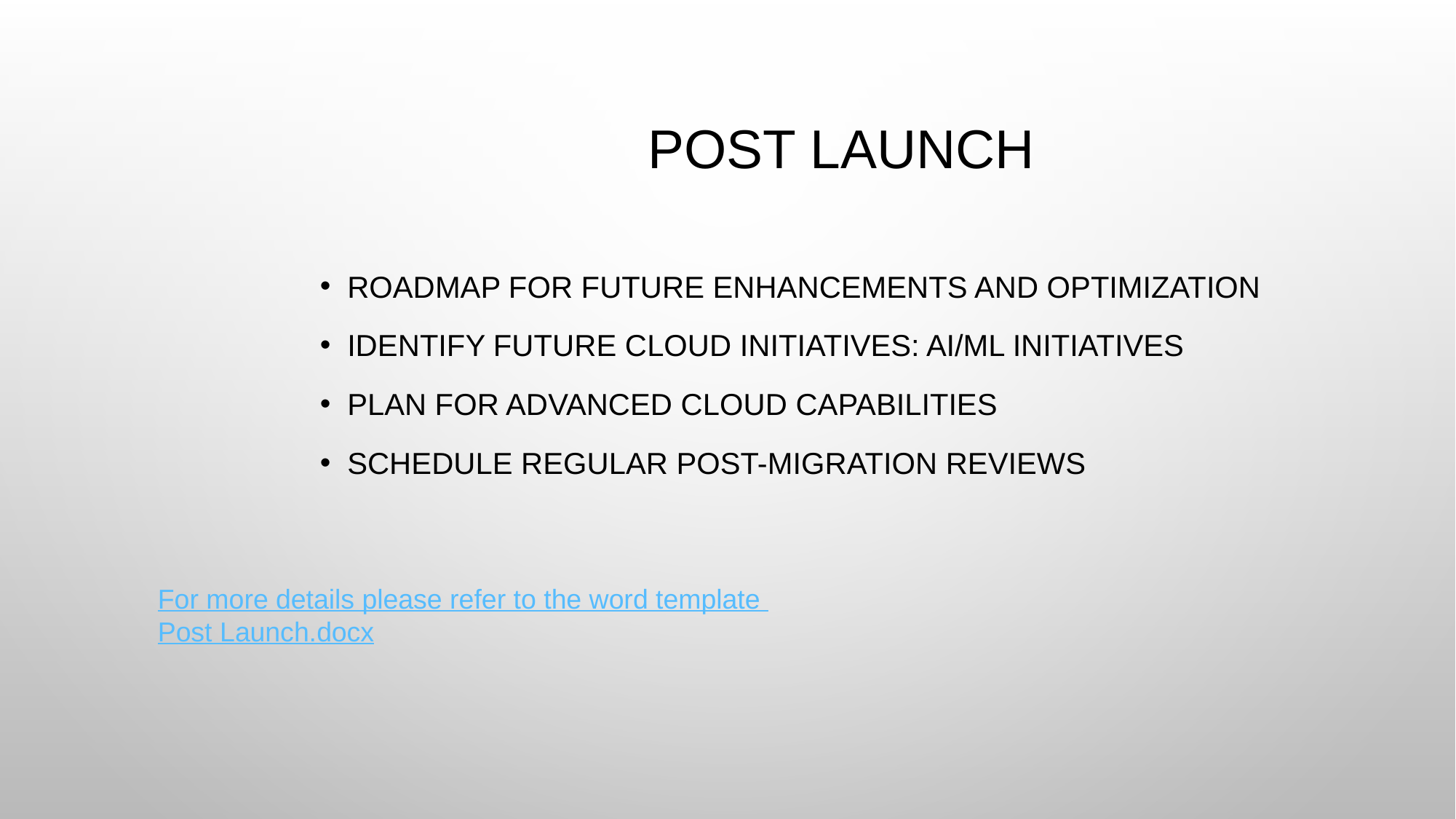

# Post Launch
Roadmap for Future Enhancements and Optimization
Identify Future Cloud Initiatives: AI/ML initiatives
Plan for Advanced Cloud Capabilities
Schedule Regular Post-Migration Reviews
For more details please refer to the word template
Post Launch.docx